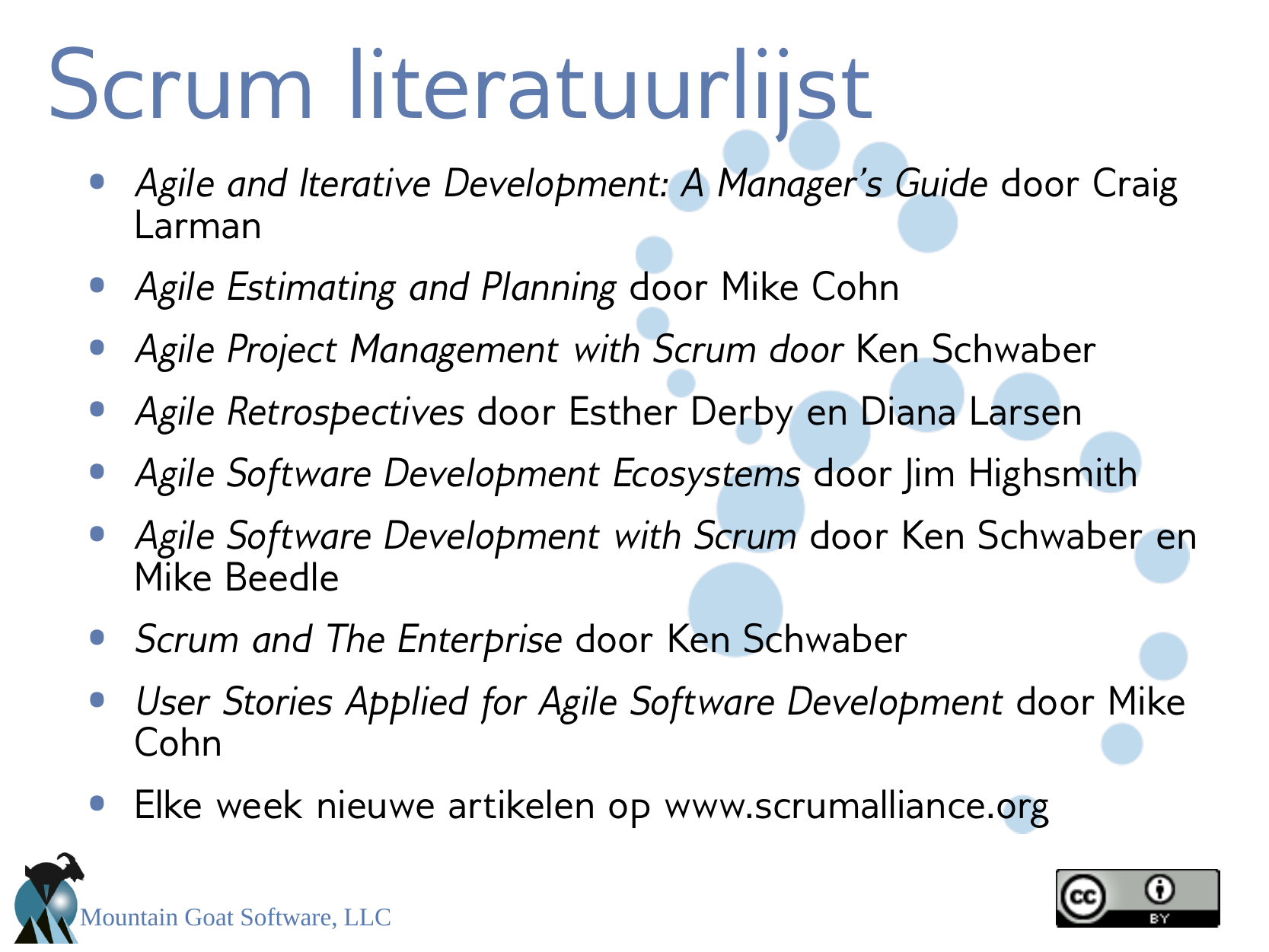

Scrum literatuurlijst
Agile and Iterative Development: A Manager’s Guide door Craig Larman
Agile Estimating and Planning door Mike Cohn
Agile Project Management with Scrum door Ken Schwaber
Agile Retrospectives door Esther Derby en Diana Larsen
Agile Software Development Ecosystems door Jim Highsmith
Agile Software Development with Scrum door Ken Schwaber en Mike Beedle
Scrum and The Enterprise door Ken Schwaber
User Stories Applied for Agile Software Development door Mike Cohn
Elke week nieuwe artikelen op www.scrumalliance.org